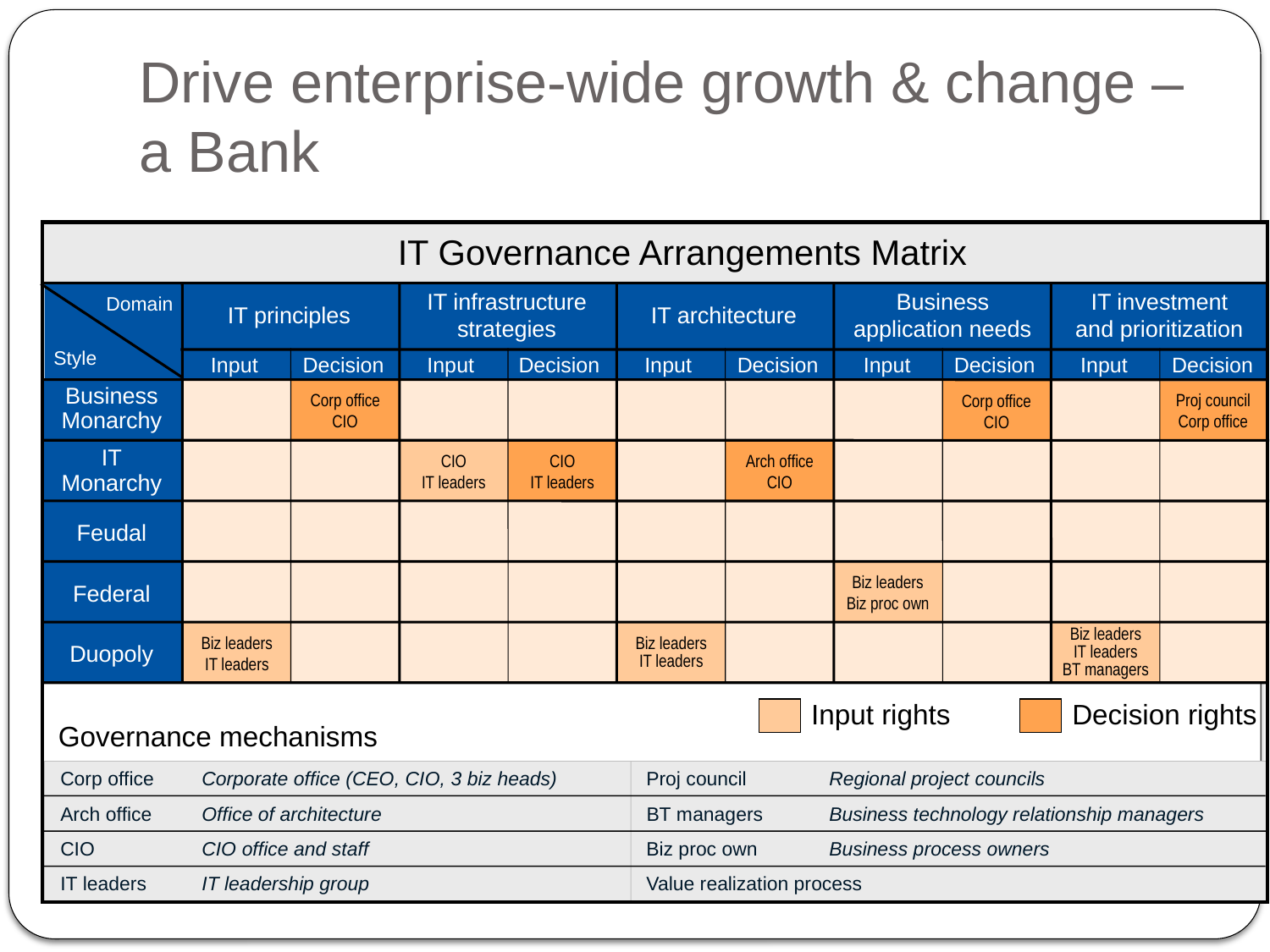

# Drive enterprise-wide growth & change – a Bank

IT Governance Arrangements Matrix
IT principles
IT infrastructure
strategies
IT architecture
Business
application needs
IT investment
and prioritization

Domain
Style

Input
Decision
Input
Decision
Input
Decision
Input
Decision
Input
Decision

Business
Monarchy

Corp office
CIO
Corp office
CIO
Proj council
Corp office

IT
Monarchy
CIO
IT leaders
Arch office
CIO
CIO
IT leaders

Feudal

Biz leaders
Biz proc own
Federal

Duopoly
Biz leaders
IT leaders
Biz leaders
IT leaders
Biz leaders
IT leaders
BT managers

Input rights
Decision rights

 Governance mechanisms

Corp office
Corporate office (CEO, CIO, 3 biz heads)
Proj council
Regional project councils

Arch office
Office of architecture
BT managers
Business technology relationship managers

CIO
CIO office and staff
Business process owners
Biz proc own

IT leaders
IT leadership group
Value realization process